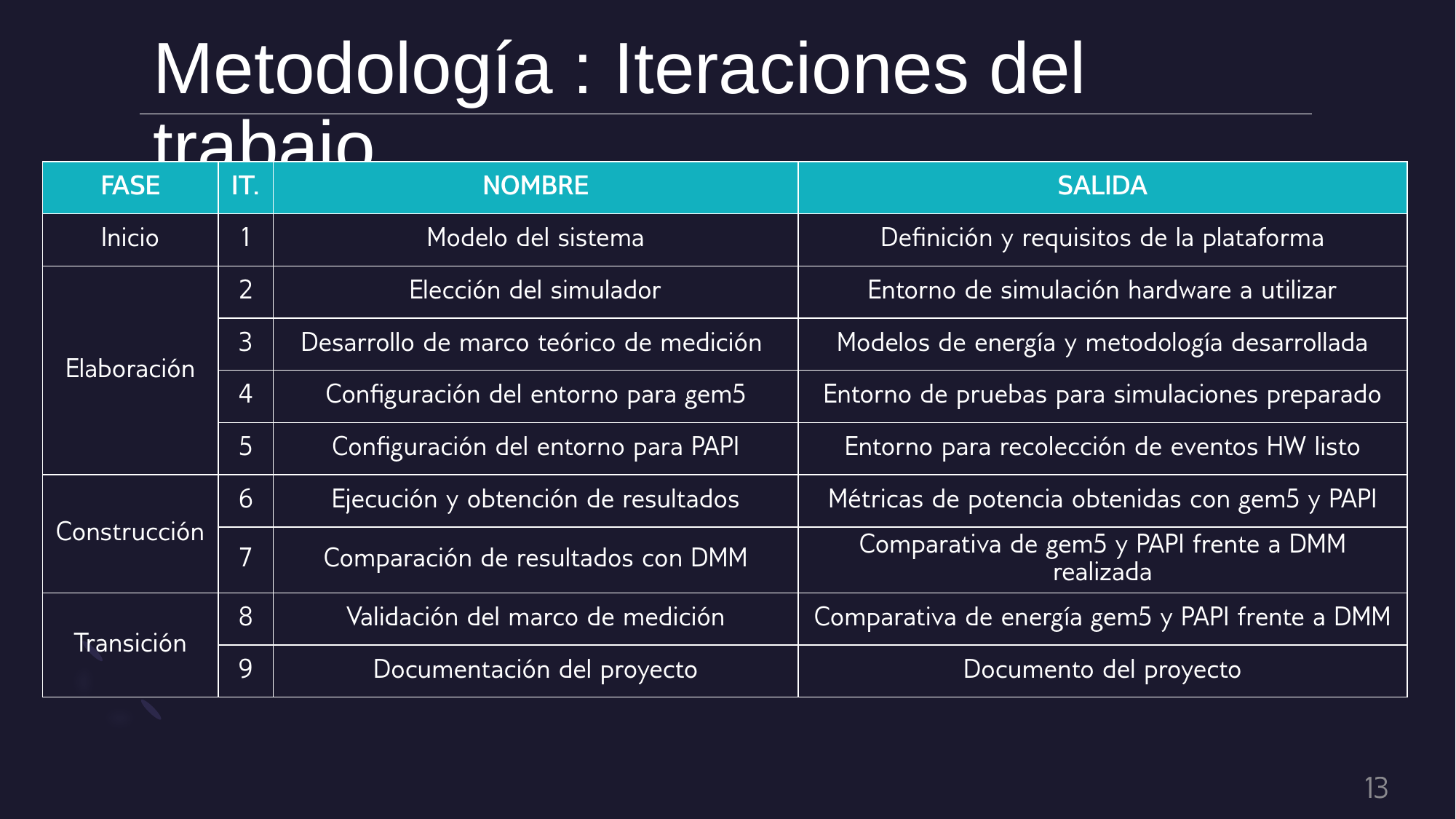

# Metodología : Iteraciones del trabajo
| FASE | IT. | NOMBRE | SALIDA |
| --- | --- | --- | --- |
| Inicio | 1 | Modelo del sistema | Definición y requisitos de la plataforma |
| Elaboración | 2 | Elección del simulador | Entorno de simulación hardware a utilizar |
|  | 3 | Desarrollo de marco teórico de medición | Modelos de energía y metodología desarrollada |
|  | 4 | Configuración del entorno para gem5 | Entorno de pruebas para simulaciones preparado |
|  | 5 | Configuración del entorno para PAPI | Entorno para recolección de eventos HW listo |
| Construcción | 6 | Ejecución y obtención de resultados | Métricas de potencia obtenidas con gem5 y PAPI |
|  | 7 | Comparación de resultados con DMM | Comparativa de gem5 y PAPI frente a DMM realizada |
| Transición | 8 | Validación del marco de medición | Comparativa de energía gem5 y PAPI frente a DMM |
|  | 9 | Documentación del proyecto | Documento del proyecto |
13